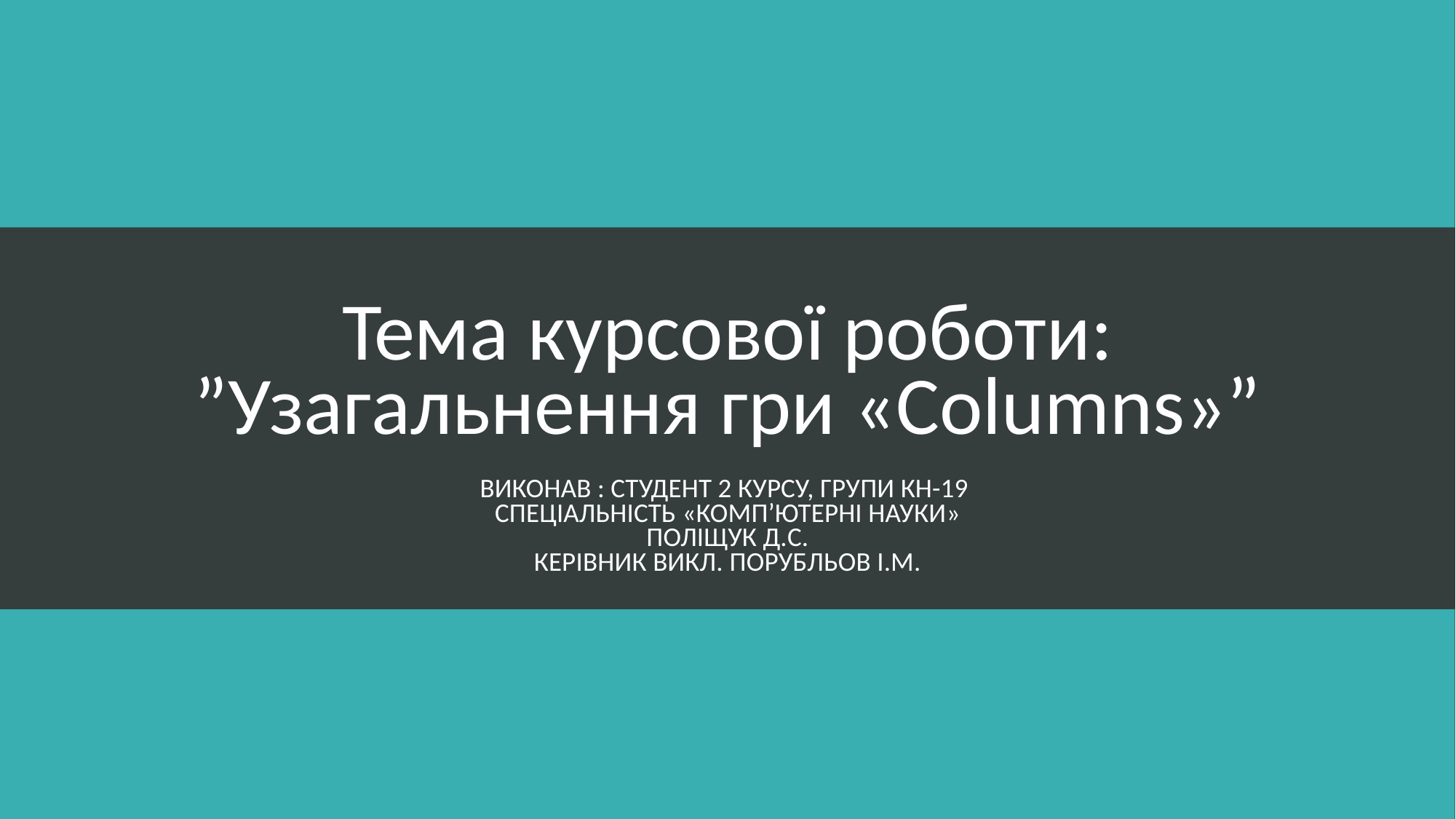

# Тема курсової роботи: ”Узагальнення гри «Columns»”
Виконав : студент 2 курсу, групи Кн-19
спеціальність «Комп’ютерні науки»
Поліщук Д.С.
Керівник викл. Порубльов І.М.